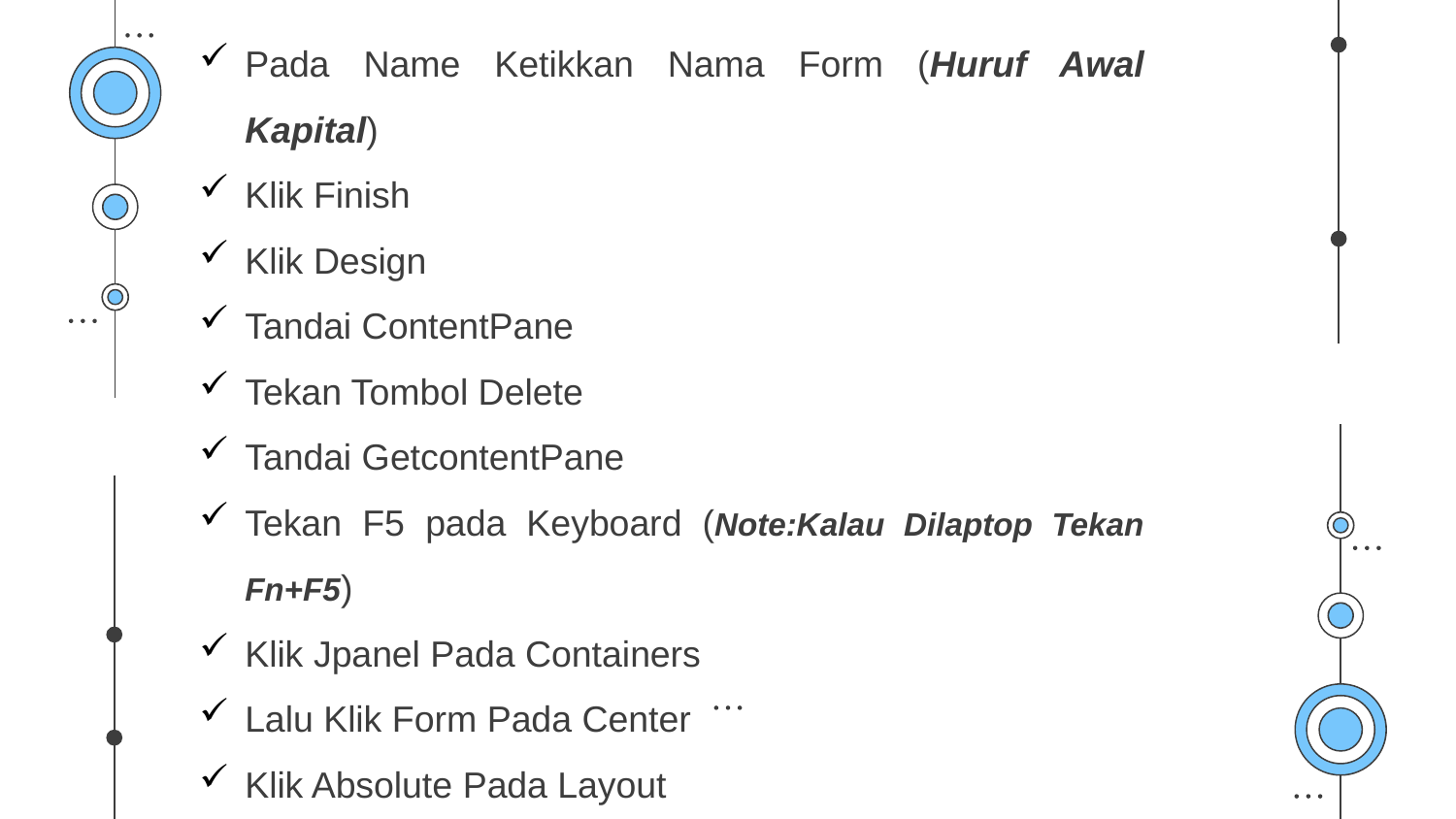

Pada Name Ketikkan Nama Form (Huruf Awal Kapital)
Klik Finish
Klik Design
Tandai ContentPane
Tekan Tombol Delete
Tandai GetcontentPane
Tekan F5 pada Keyboard (Note:Kalau Dilaptop Tekan Fn+F5)
Klik Jpanel Pada Containers
Lalu Klik Form Pada Center
Klik Absolute Pada Layout
Lalu Klik Pada Form
Sisiplah Komponen Toolbox Jframe